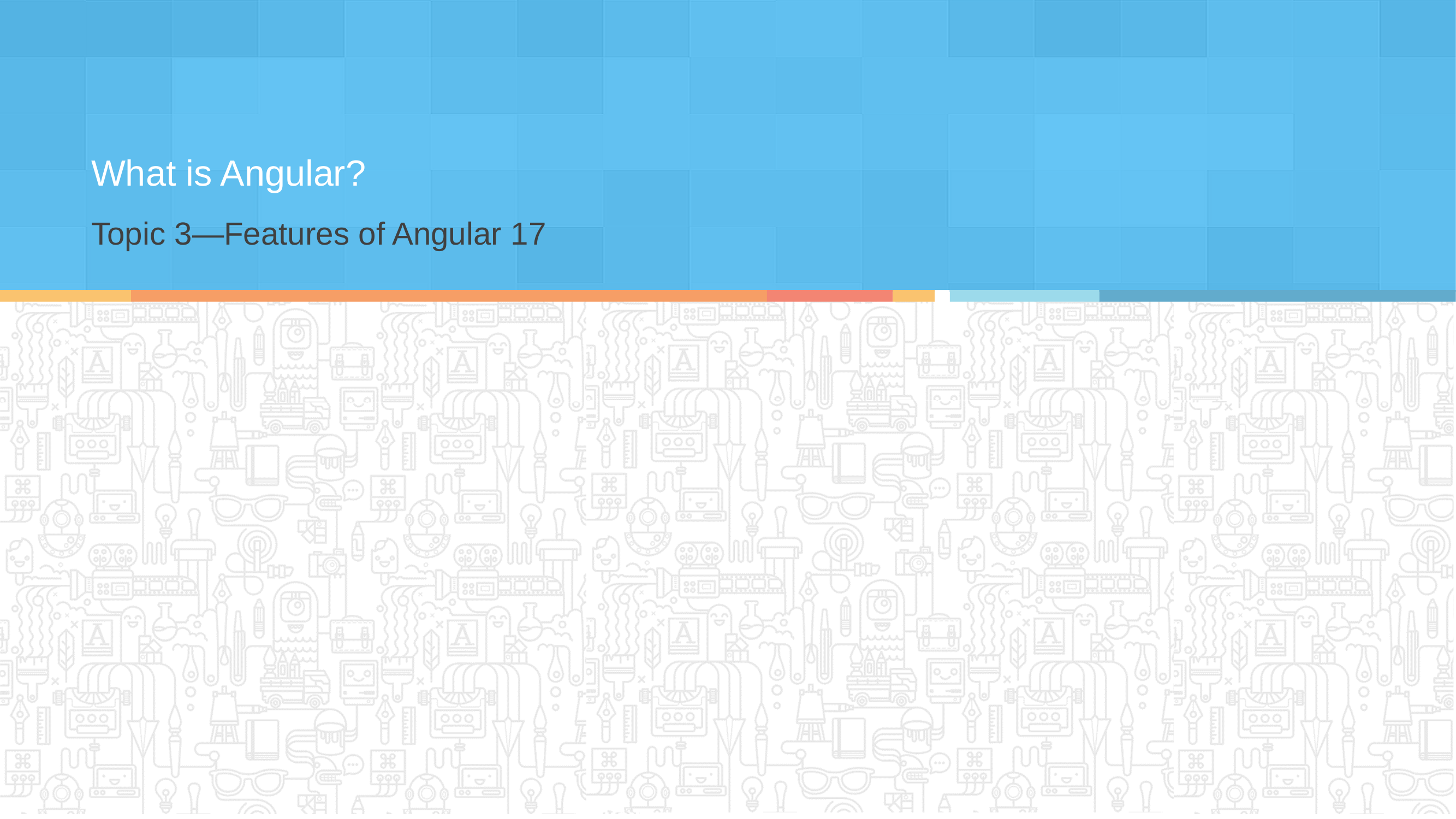

What is Angular?
Topic 3—Features of Angular 17